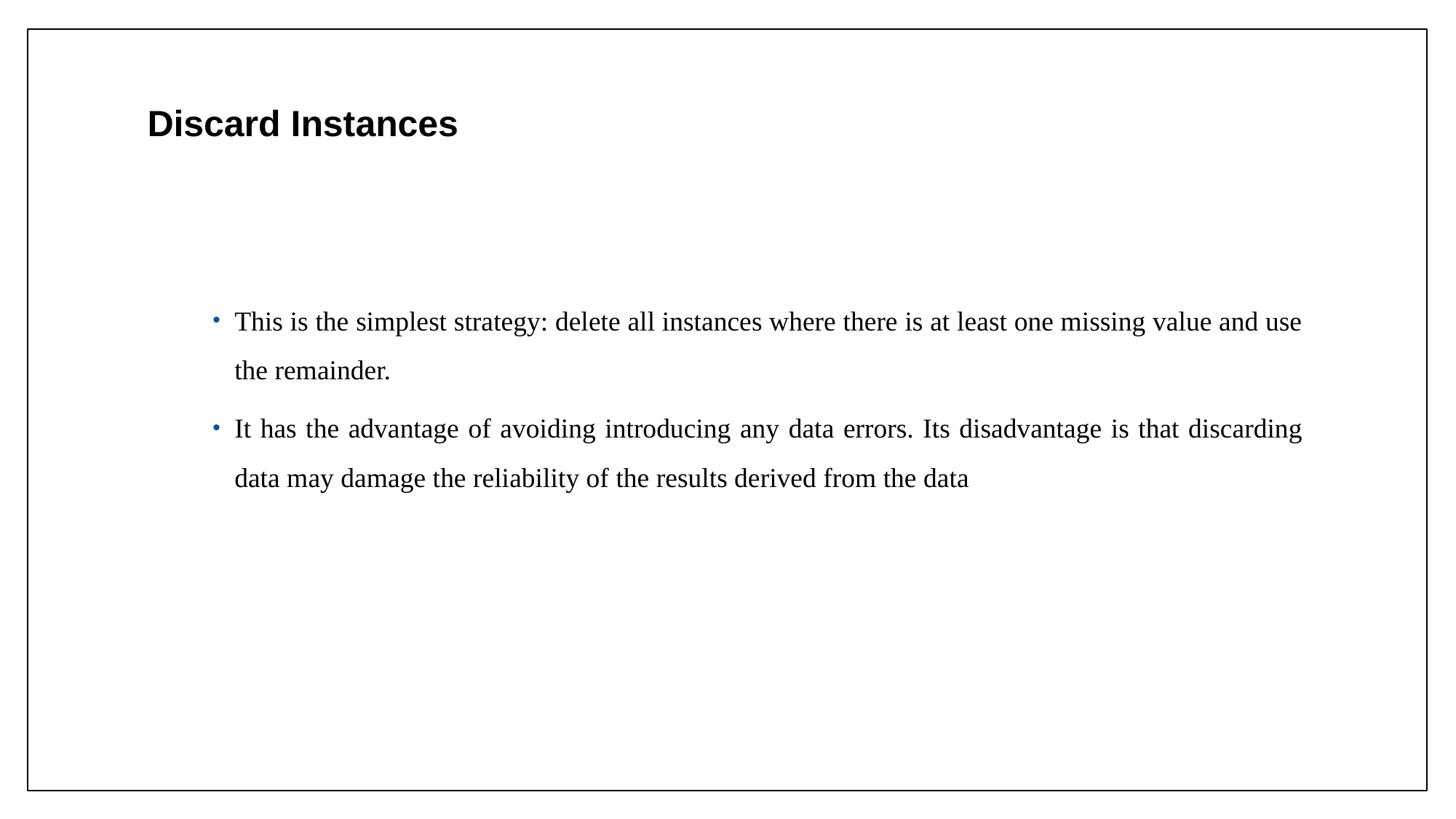

# Discard Instances

This is the simplest strategy: delete all instances where there is at least one missing value and use the remainder.
It has the advantage of avoiding introducing any data errors. Its disadvantage is that discarding data may damage the reliability of the results derived from the data